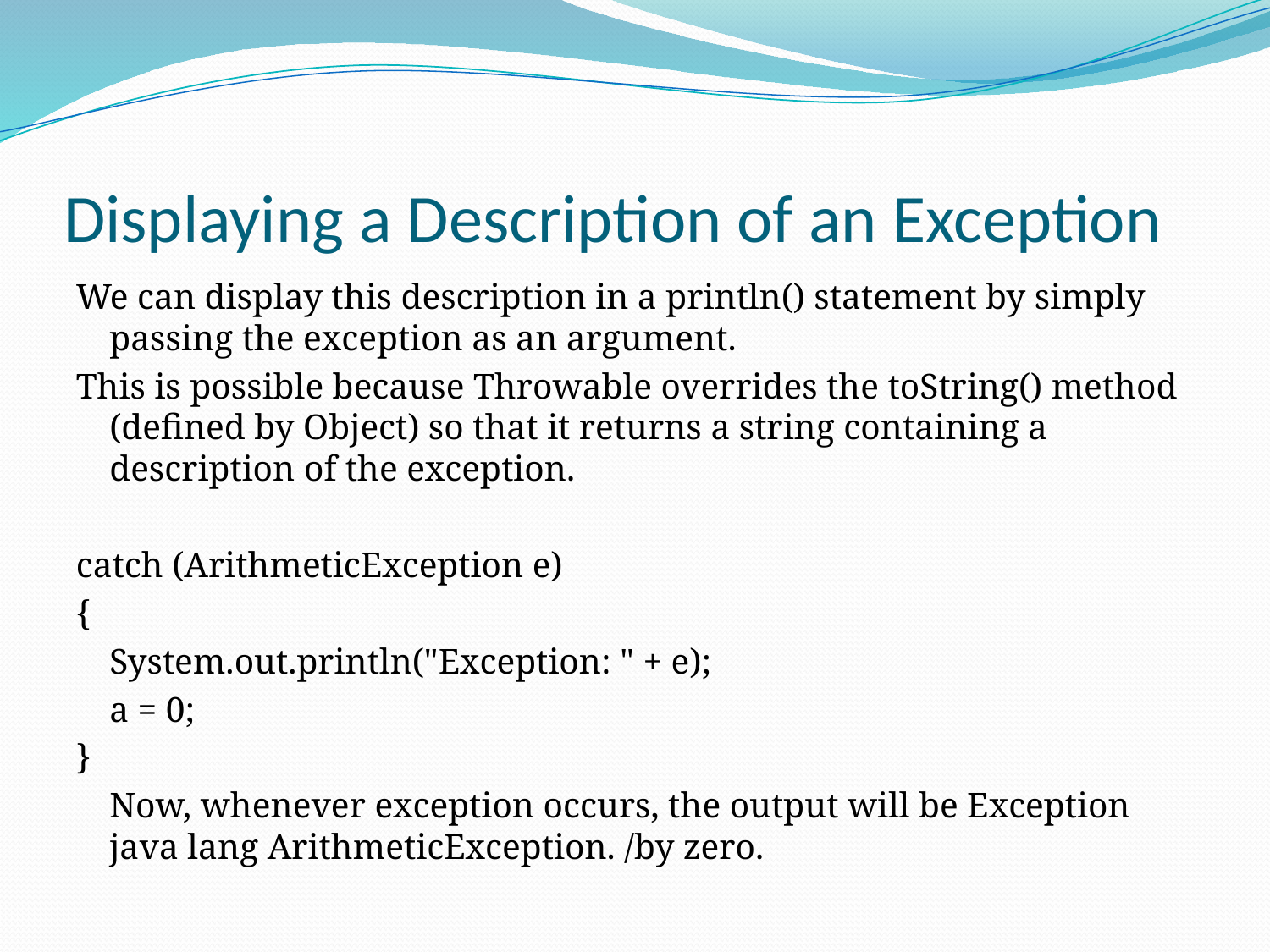

# Displaying a Description of an Exception
We can display this description in a println() statement by simply passing the exception as an argument.
This is possible because Throwable overrides the toString() method (defined by Object) so that it returns a string containing a description of the exception.

catch (ArithmeticException e)
{
	System.out.println("Exception: " + e);
	a = 0;
}
	Now, whenever exception occurs, the output will be Exception java lang ArithmeticException. /by zero.